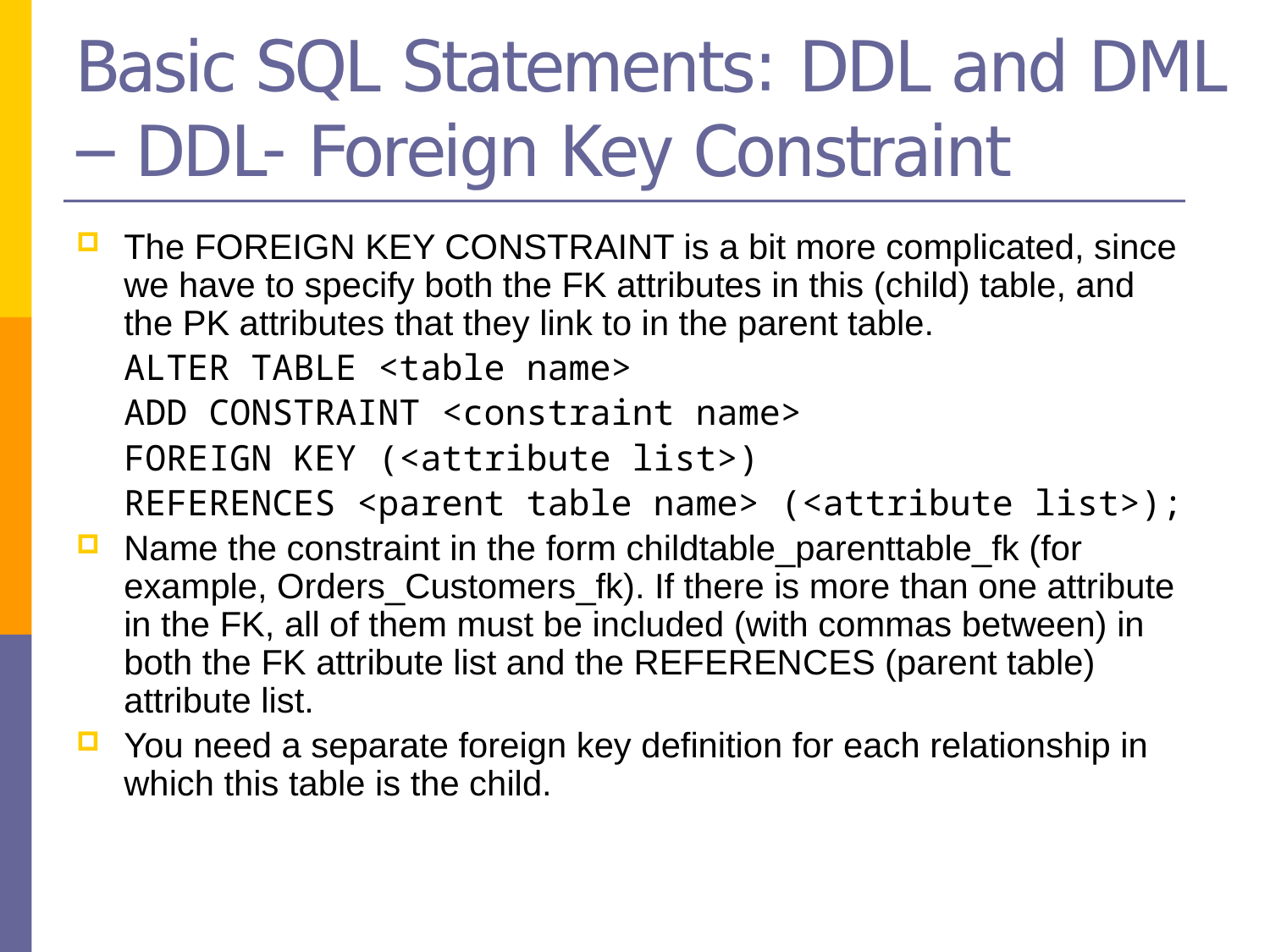

# Basic SQL Statements: DDL and DML – DDL- Foreign Key Constraint
The FOREIGN KEY CONSTRAINT is a bit more complicated, since we have to specify both the FK attributes in this (child) table, and the PK attributes that they link to in the parent table.
	ALTER TABLE <table name>
	ADD CONSTRAINT <constraint name>
	FOREIGN KEY (<attribute list>)
	REFERENCES <parent table name> (<attribute list>);
Name the constraint in the form childtable_parenttable_fk (for example, Orders_Customers_fk). If there is more than one attribute in the FK, all of them must be included (with commas between) in both the FK attribute list and the REFERENCES (parent table) attribute list.
You need a separate foreign key definition for each relationship in which this table is the child.